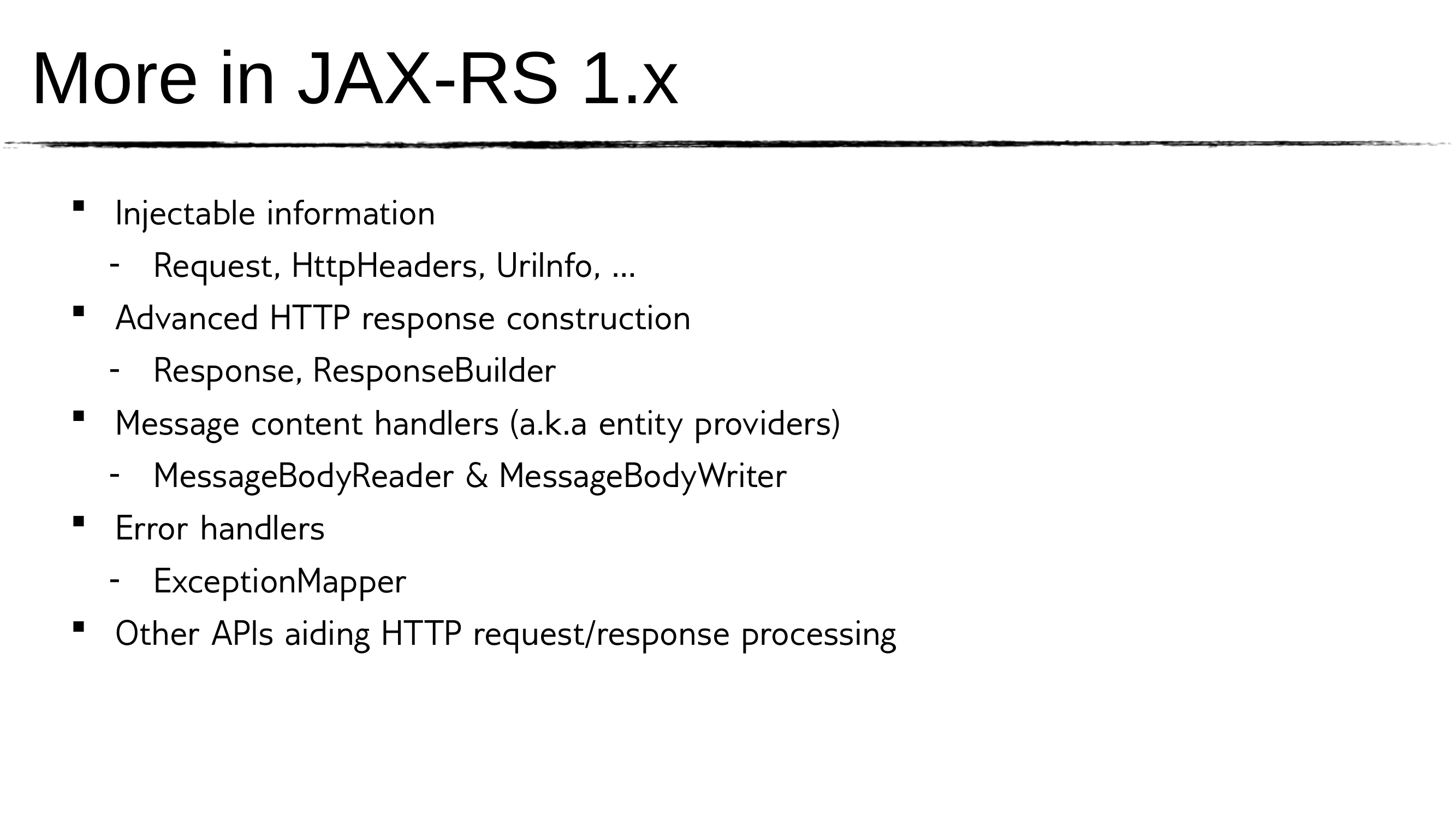

# More in JAX-RS 1.x
Injectable information
Request, HttpHeaders, UriInfo, …
Advanced HTTP response construction
Response, ResponseBuilder
Message content handlers (a.k.a entity providers)
MessageBodyReader & MessageBodyWriter
Error handlers
ExceptionMapper
Other APIs aiding HTTP request/response processing